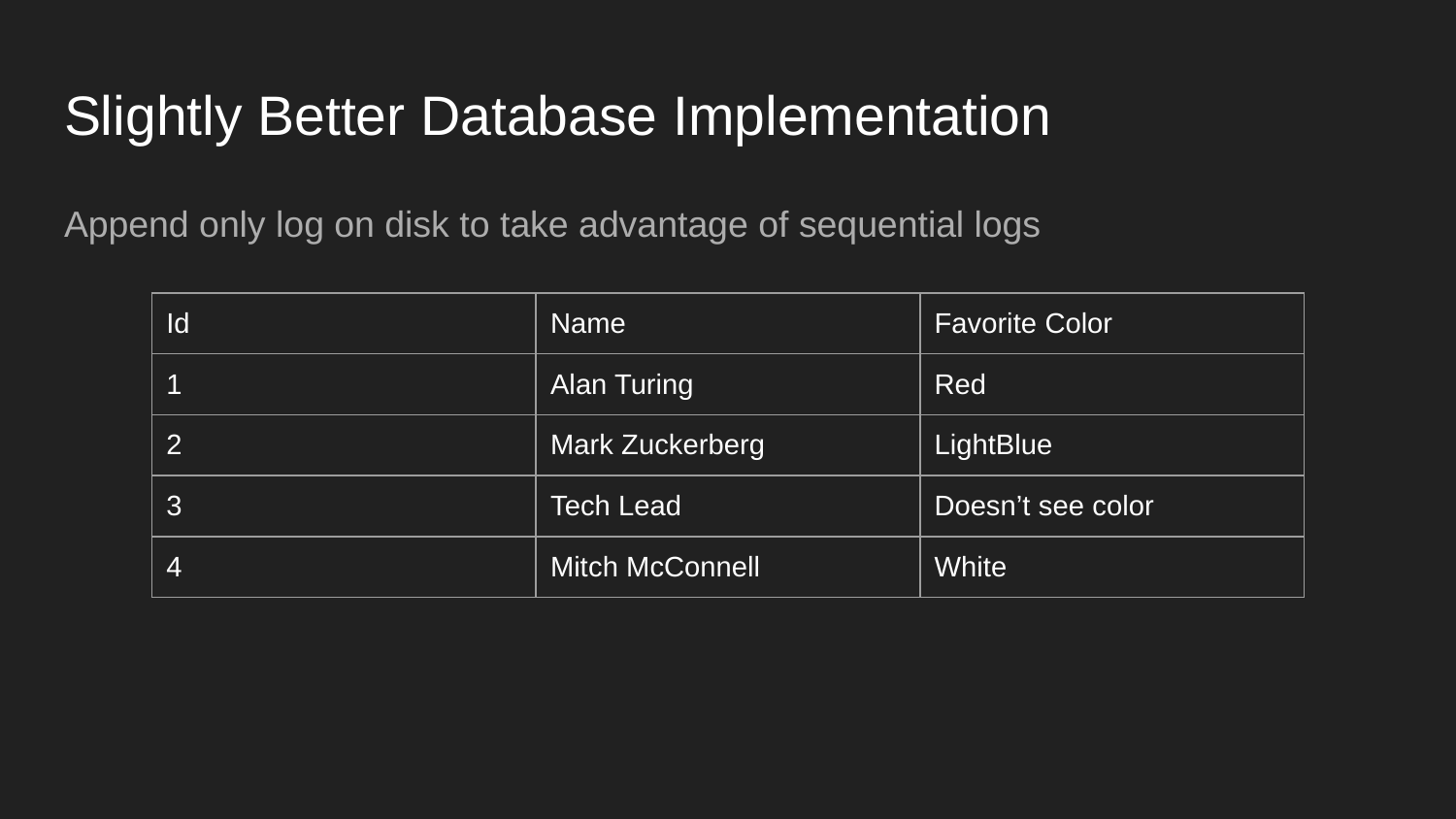

# Slightly Better Database Implementation
Append only log on disk to take advantage of sequential logs

| Id | Name | Favorite Color |
| --- | --- | --- |
| 1 | Alan Turing | Red |
| 2 | Mark Zuckerberg | LightBlue |
| 3 | Tech Lead | Doesn’t see color |
| 4 | Mitch McConnell | White |